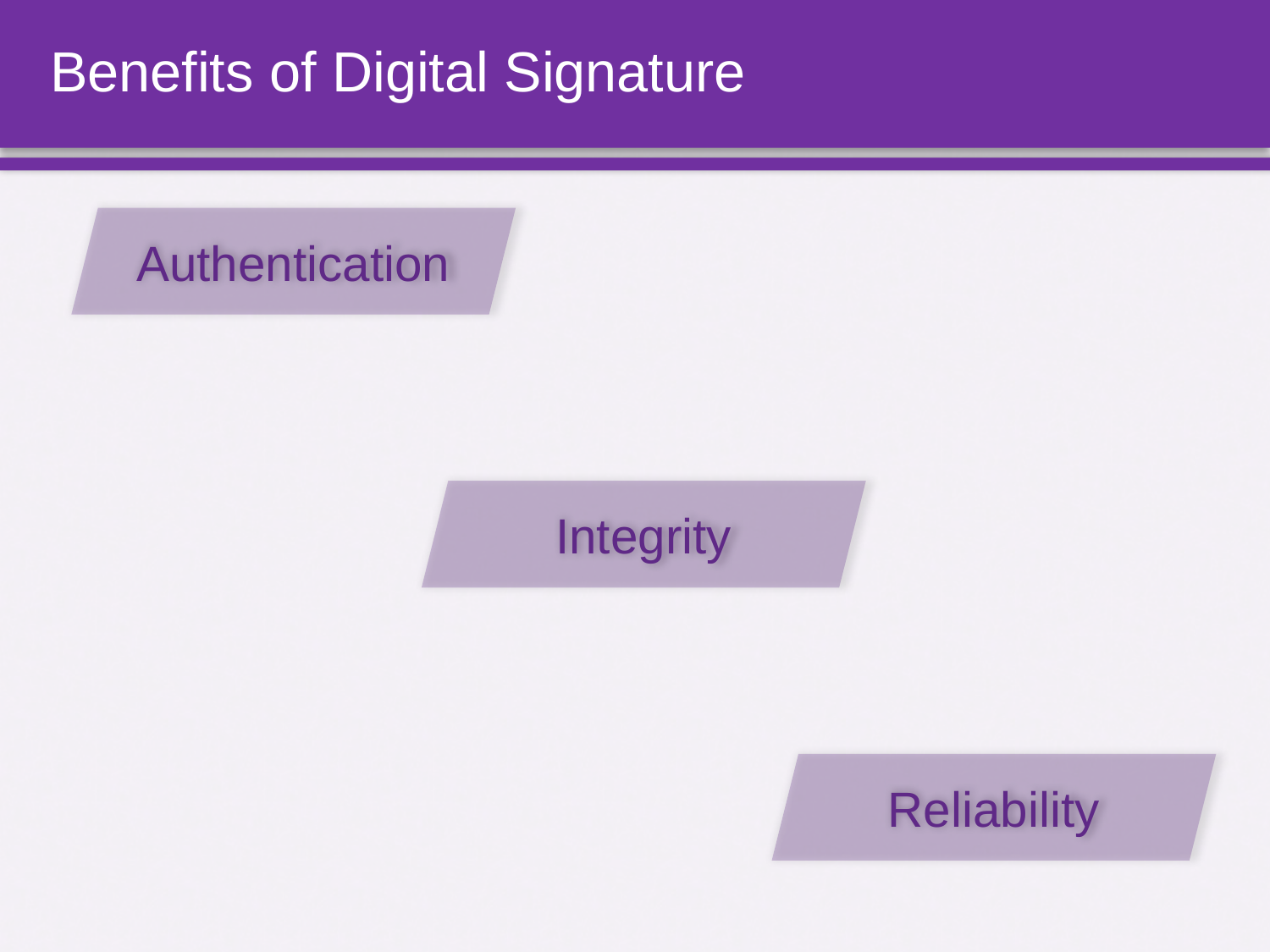

# Benefits of Digital Signature
Authentication
Integrity
Reliability